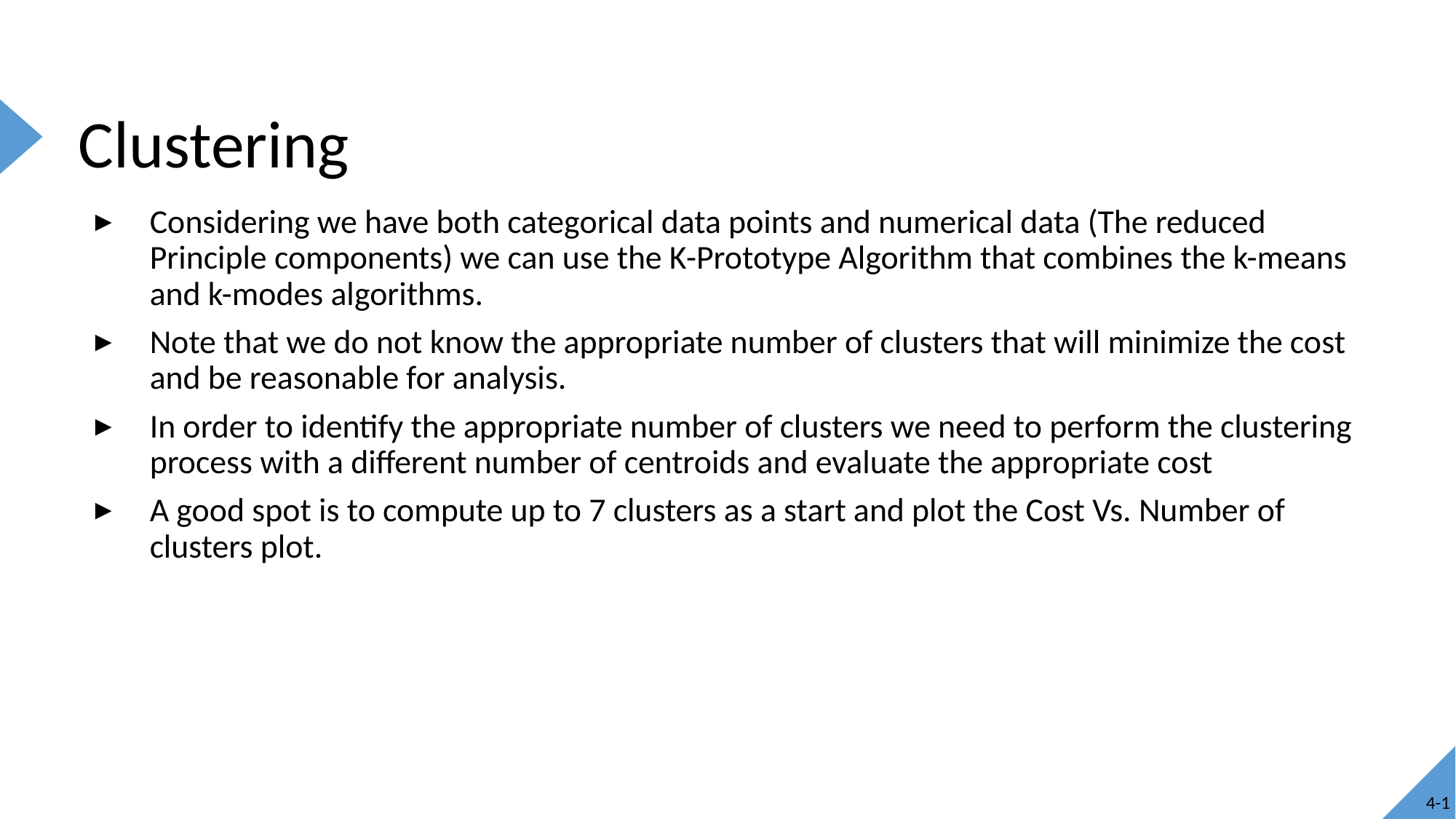

# Clustering
Considering we have both categorical data points and numerical data (The reduced Principle components) we can use the K-Prototype Algorithm that combines the k-means and k-modes algorithms.
Note that we do not know the appropriate number of clusters that will minimize the cost and be reasonable for analysis.
In order to identify the appropriate number of clusters we need to perform the clustering process with a different number of centroids and evaluate the appropriate cost
A good spot is to compute up to 7 clusters as a start and plot the Cost Vs. Number of clusters plot.
4-1